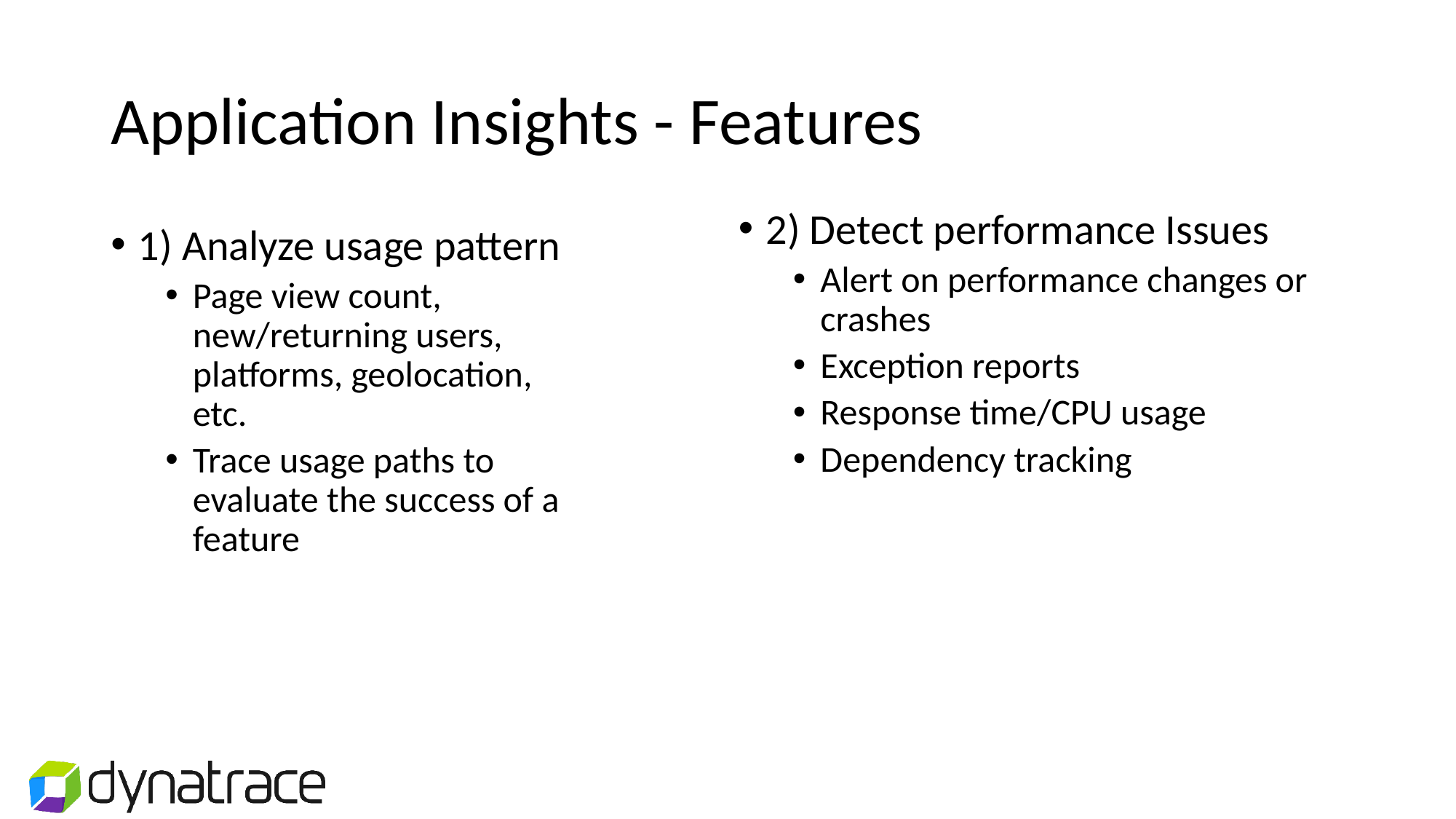

# Application Insights - Features
2) Detect performance Issues
Alert on performance changes or crashes
Exception reports
Response time/CPU usage
Dependency tracking
1) Analyze usage pattern
Page view count, new/returning users, platforms, geolocation, etc.
Trace usage paths to evaluate the success of a feature